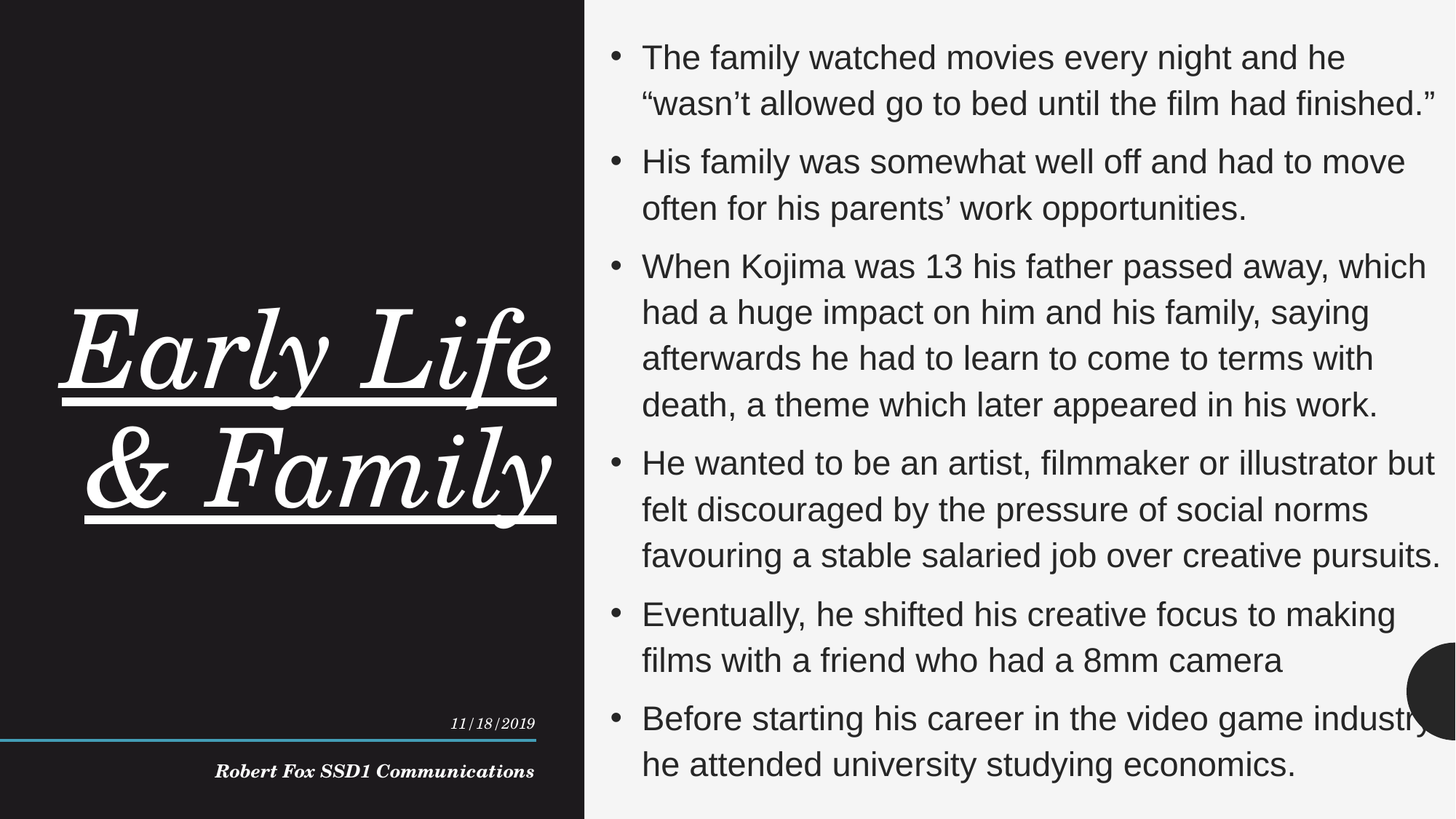

The family watched movies every night and he “wasn’t allowed go to bed until the film had finished.”
His family was somewhat well off and had to move often for his parents’ work opportunities.
When Kojima was 13 his father passed away, which had a huge impact on him and his family, saying afterwards he had to learn to come to terms with death, a theme which later appeared in his work.
He wanted to be an artist, filmmaker or illustrator but felt discouraged by the pressure of social norms favouring a stable salaried job over creative pursuits.
Eventually, he shifted his creative focus to making films with a friend who had a 8mm camera
Before starting his career in the video game industry he attended university studying economics.
# Early Life & Family
11/18/2019
Robert Fox SSD1 Communications